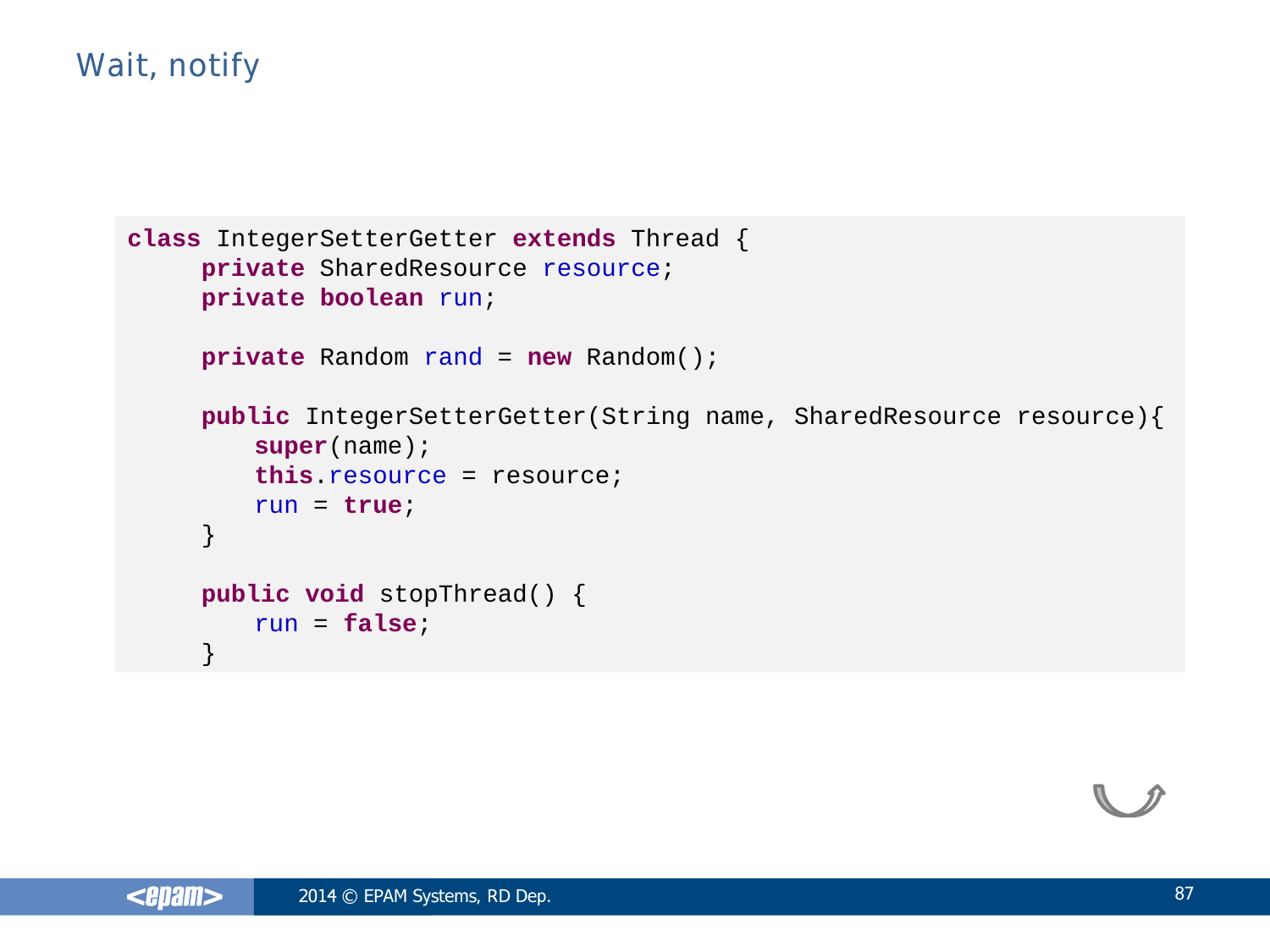

# Wait, notify
class IntegerSetterGetter extends Thread {
     private SharedResource resource;
     private boolean run;

     private Random rand = new Random();

     public IntegerSetterGetter(String name, SharedResource resource){
	super(name);
	this.resource = resource;
	run = true;
     }

     public void stopThread() {
	run = false;
     }

87
2014 © EPAM Systems, RD Dep.